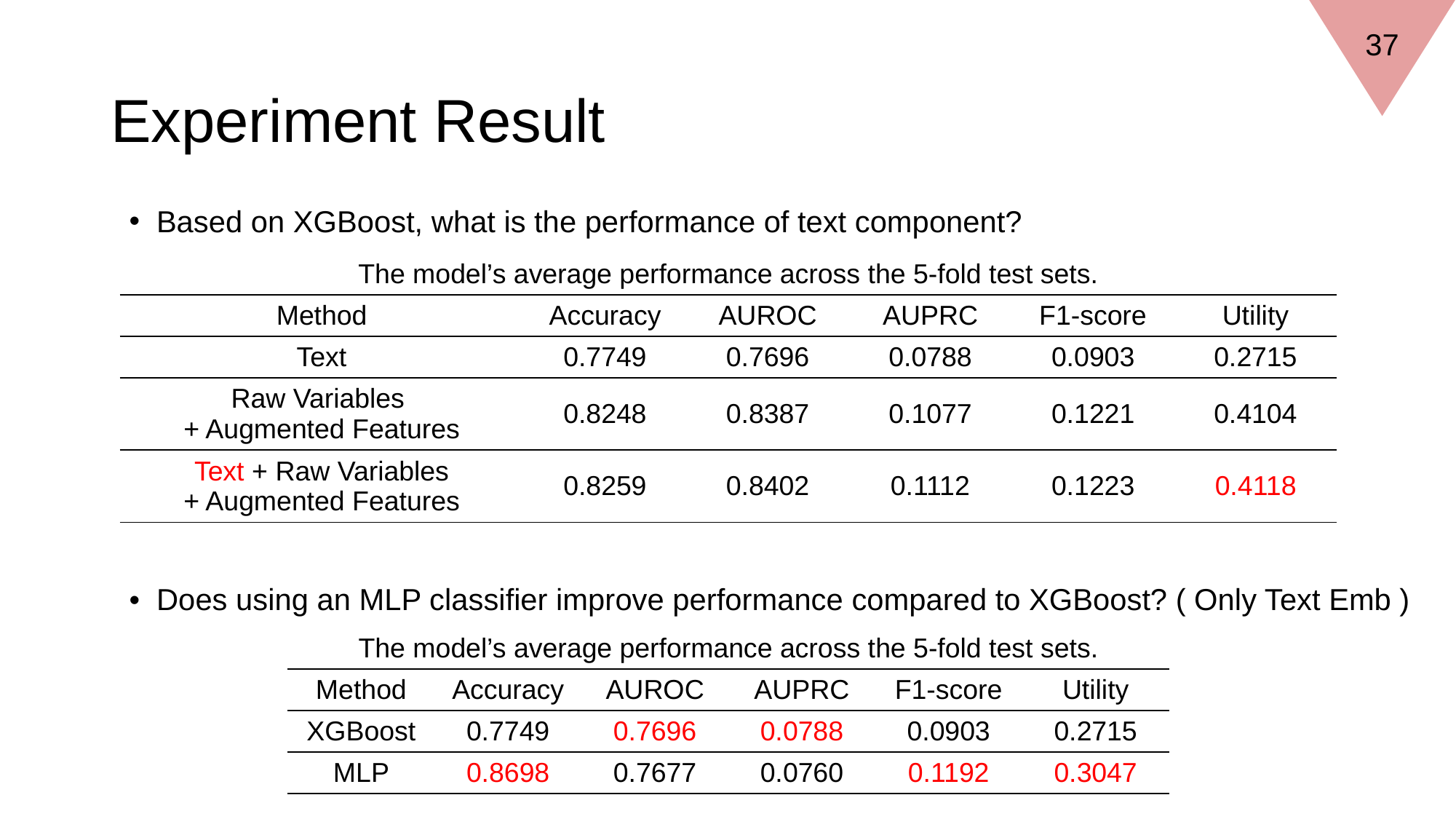

37
# Experiment Result

Based on XGBoost, what is the performance of text component?
| The model’s average performance across the 5-fold test sets. |  |  |  |  |  |
| --- | --- | --- | --- | --- | --- |
| Method | Accuracy | AUROC | AUPRC | F1-score | Utility |
| Text | 0.7749 | 0.7696 | 0.0788 | 0.0903 | 0.2715 |
| Raw Variables + Augmented Features | 0.8248 | 0.8387 | 0.1077 | 0.1221 | 0.4104 |
| Text + Raw Variables + Augmented Features | 0.8259 | 0.8402 | 0.1112 | 0.1223 | 0.4118 |
Does using an MLP classifier improve performance compared to XGBoost? ( Only Text Emb )
| The model’s average performance across the 5-fold test sets. |  |  |  |  |  |
| --- | --- | --- | --- | --- | --- |
| Method | Accuracy | AUROC | AUPRC | F1-score | Utility |
| XGBoost | 0.7749 | 0.7696 | 0.0788 | 0.0903 | 0.2715 |
| MLP | 0.8698 | 0.7677 | 0.0760 | 0.1192 | 0.3047 |